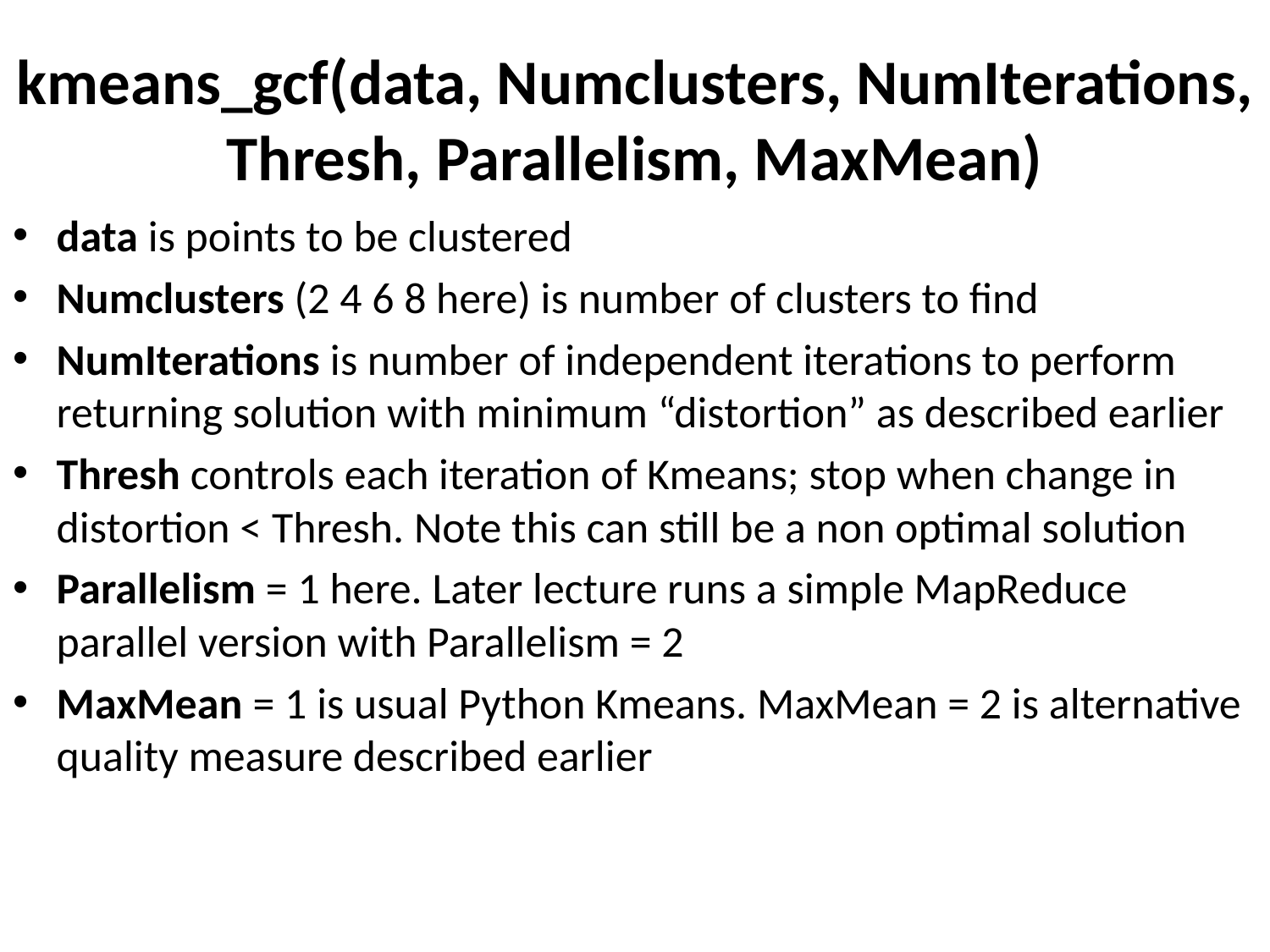

# kmeans_gcf(data, Numclusters, NumIterations, Thresh, Parallelism, MaxMean)
data is points to be clustered
Numclusters (2 4 6 8 here) is number of clusters to find
NumIterations is number of independent iterations to perform returning solution with minimum “distortion” as described earlier
Thresh controls each iteration of Kmeans; stop when change in distortion < Thresh. Note this can still be a non optimal solution
Parallelism = 1 here. Later lecture runs a simple MapReduce parallel version with Parallelism = 2
MaxMean = 1 is usual Python Kmeans. MaxMean = 2 is alternative quality measure described earlier